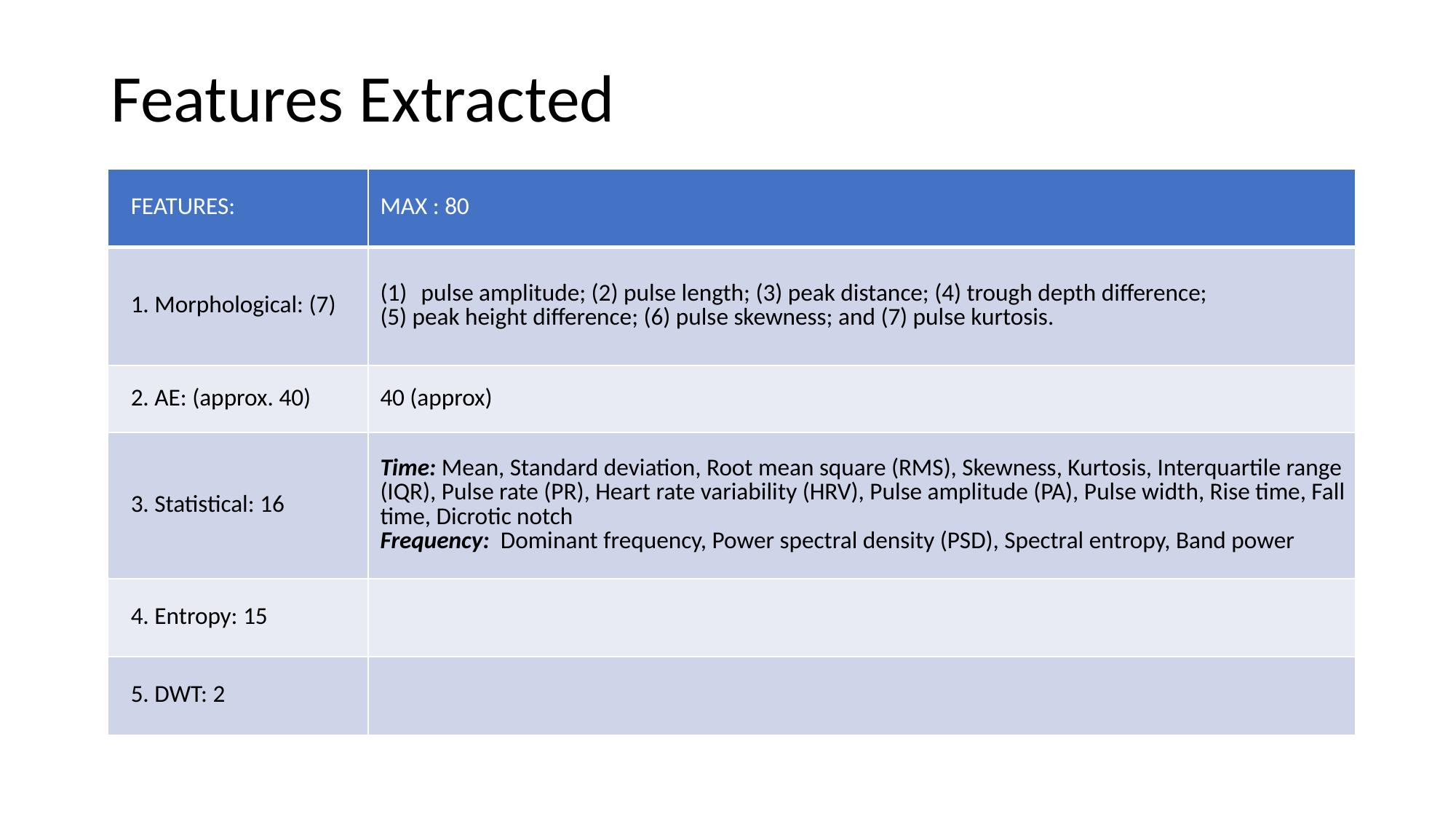

# Features Extracted
| FEATURES: | MAX : 80 |
| --- | --- |
| 1. Morphological: (7) | pulse amplitude; (2) pulse length; (3) peak distance; (4) trough depth difference; (5) peak height difference; (6) pulse skewness; and (7) pulse kurtosis. |
| 2. AE: (approx. 40) | 40 (approx) |
| 3. Statistical: 16 | Time: Mean, Standard deviation, Root mean square (RMS), Skewness, Kurtosis, Interquartile range (IQR), Pulse rate (PR), Heart rate variability (HRV), Pulse amplitude (PA), Pulse width, Rise time, Fall time, Dicrotic notch Frequency: Dominant frequency, Power spectral density (PSD), Spectral entropy, Band power |
| 4. Entropy: 15 |  |
| 5. DWT: 2 |  |